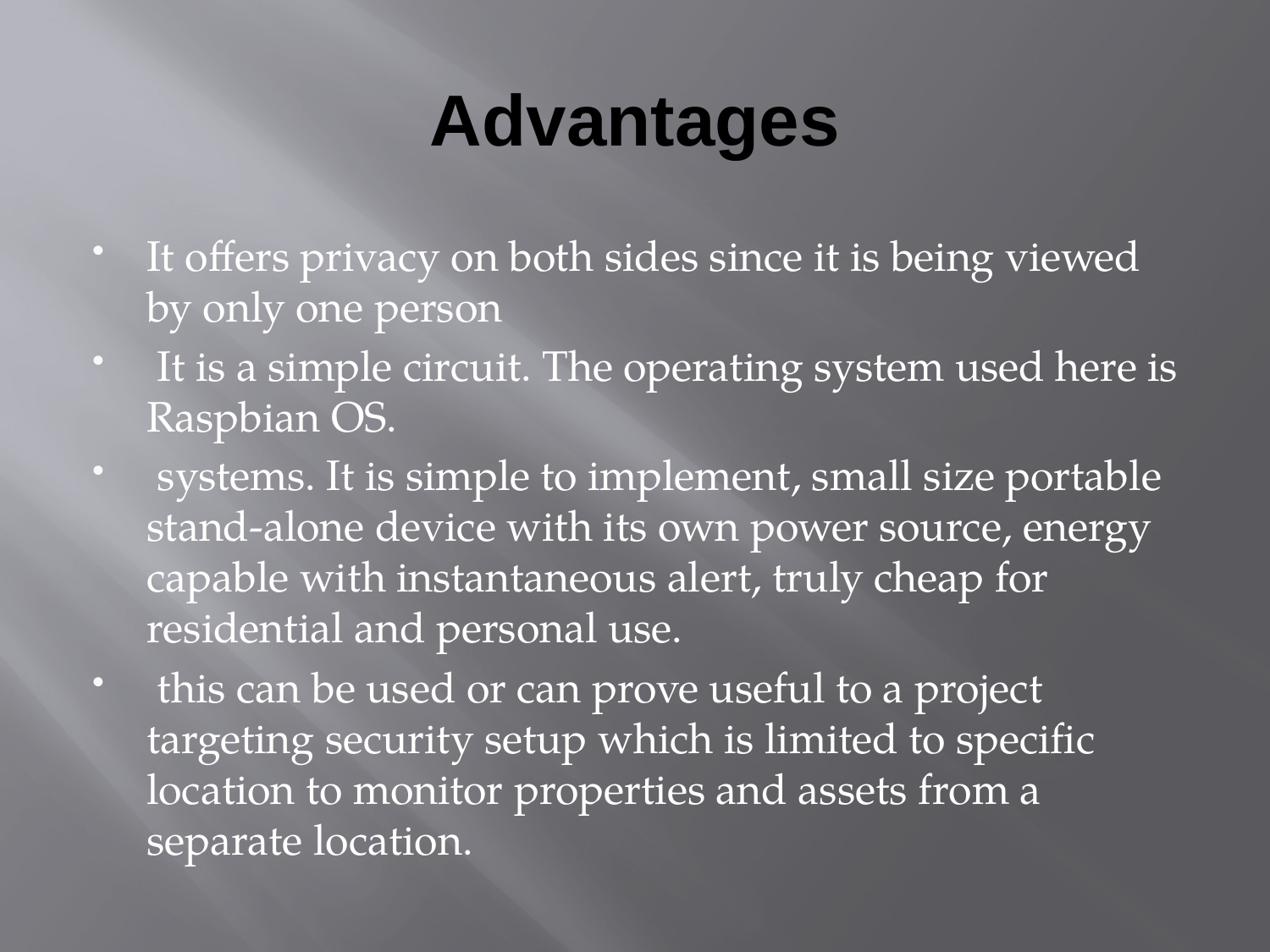

# Advantages
It offers privacy on both sides since it is being viewed by only one person
 It is a simple circuit. The operating system used here is Raspbian OS.
 systems. It is simple to implement, small size portable stand-alone device with its own power source, energy capable with instantaneous alert, truly cheap for residential and personal use.
 this can be used or can prove useful to a project targeting security setup which is limited to specific location to monitor properties and assets from a separate location.